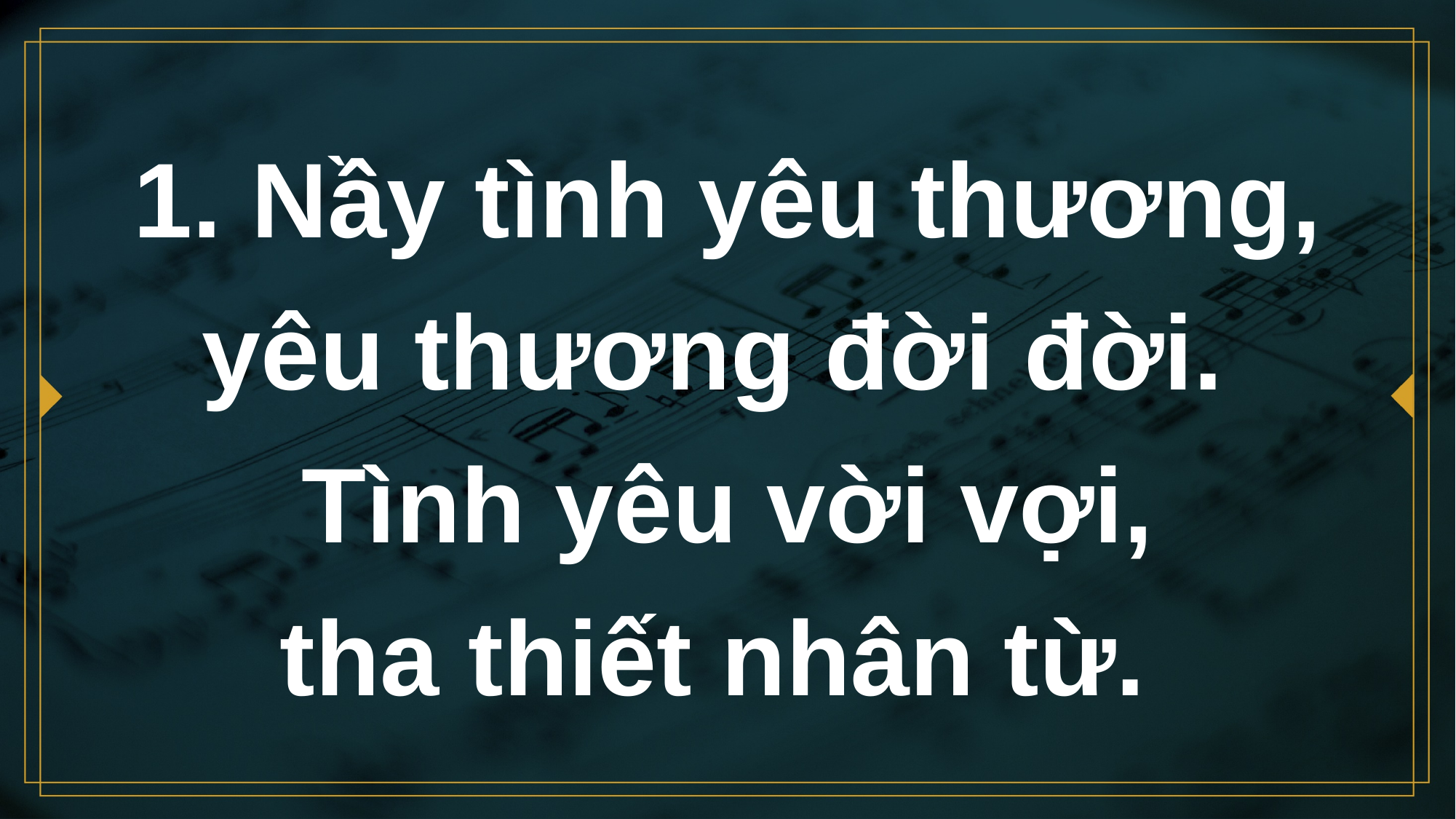

# 1. Nầy tình yêu thương, yêu thương đời đời. Tình yêu vời vợi, tha thiết nhân từ.